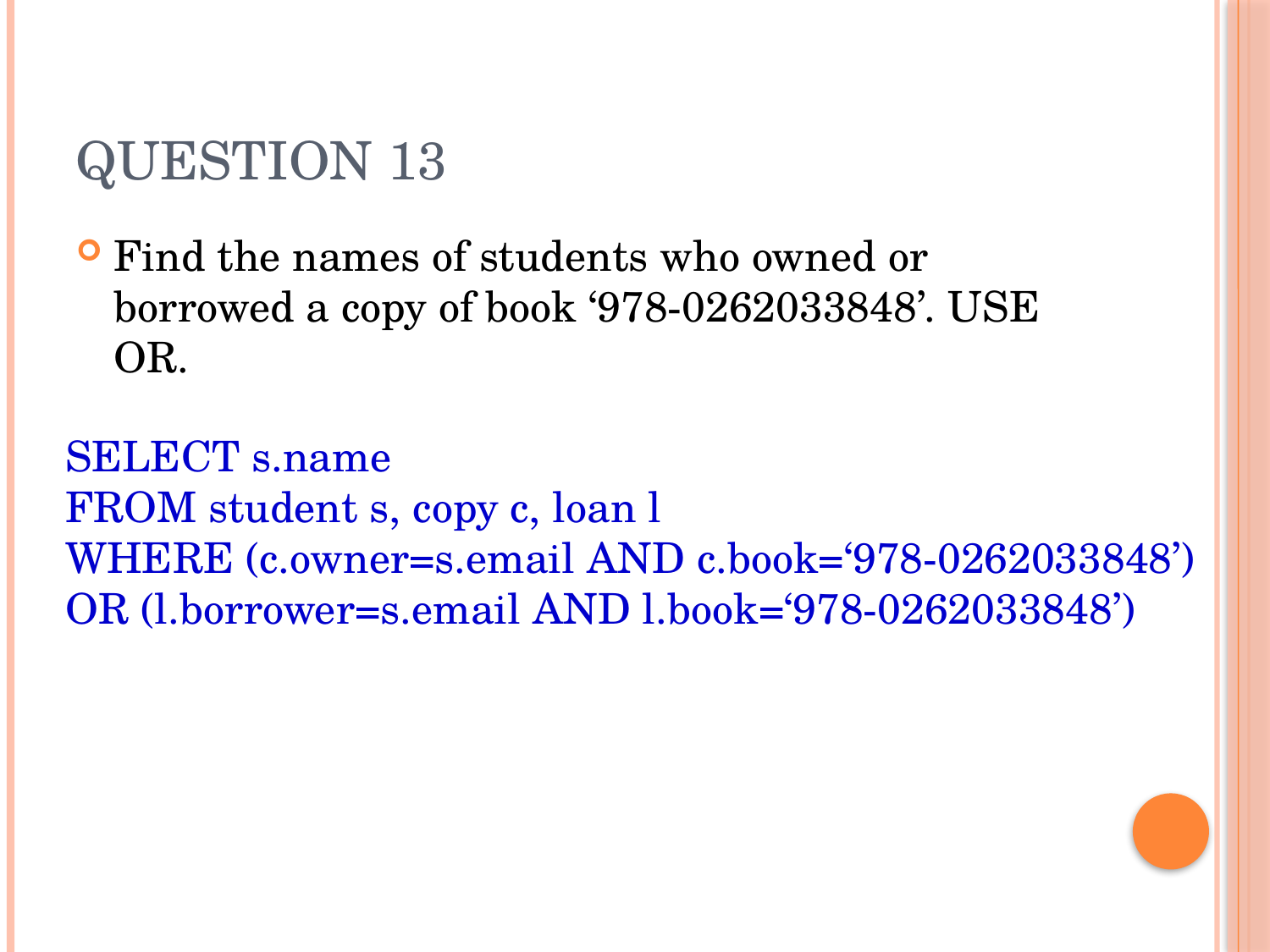

# Question 13
Find the names of students who owned or borrowed a copy of book ‘978-0262033848’. USE OR.
SELECT s.name
FROM student s, copy c, loan l
WHERE (c.owner=s.email AND c.book=‘978-0262033848’)
OR (l.borrower=s.email AND l.book=‘978-0262033848’)